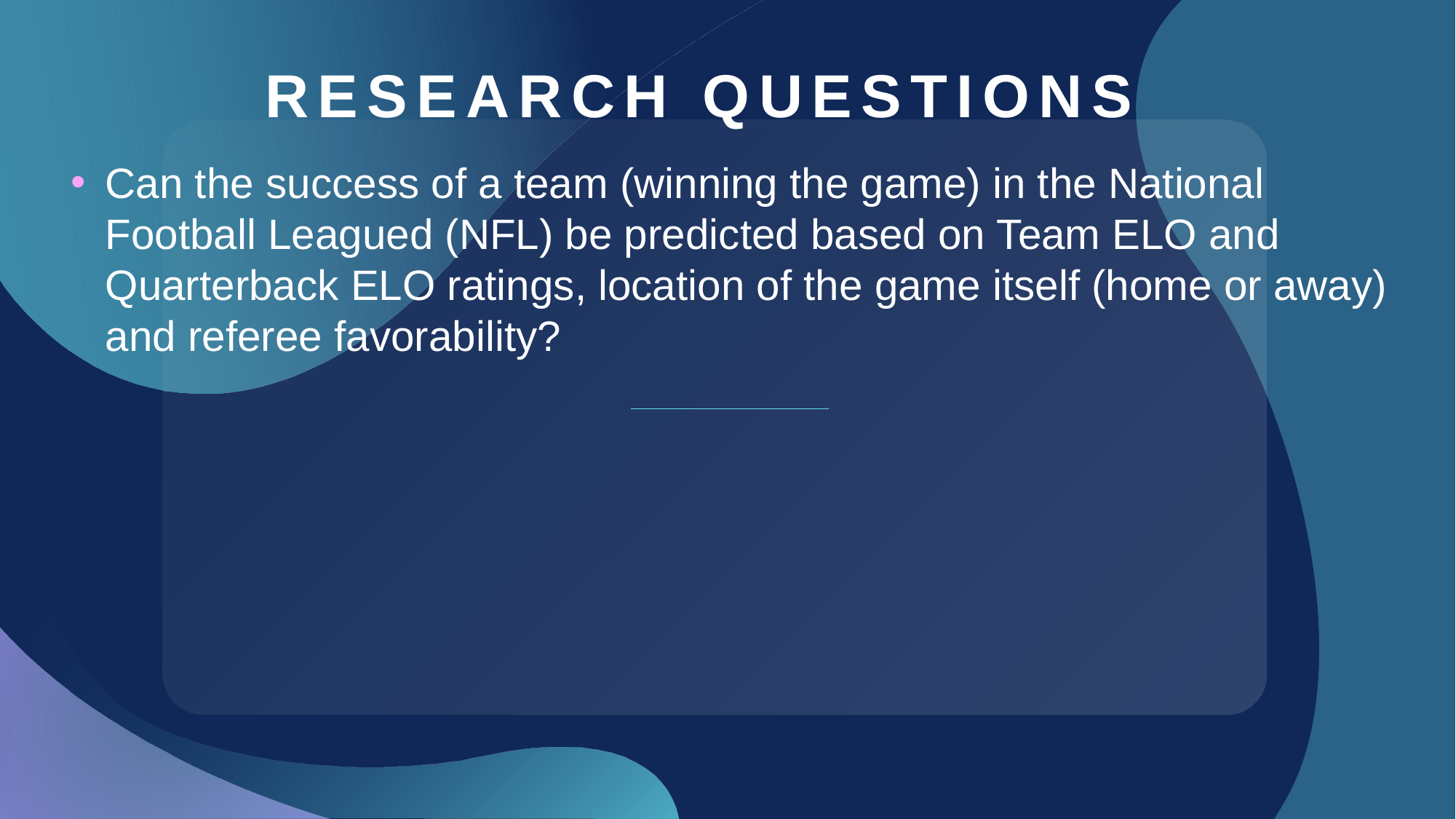

# Research Questions
Can the success of a team (winning the game) in the National Football Leagued (NFL) be predicted based on Team ELO and Quarterback ELO ratings, location of the game itself (home or away) and referee favorability?